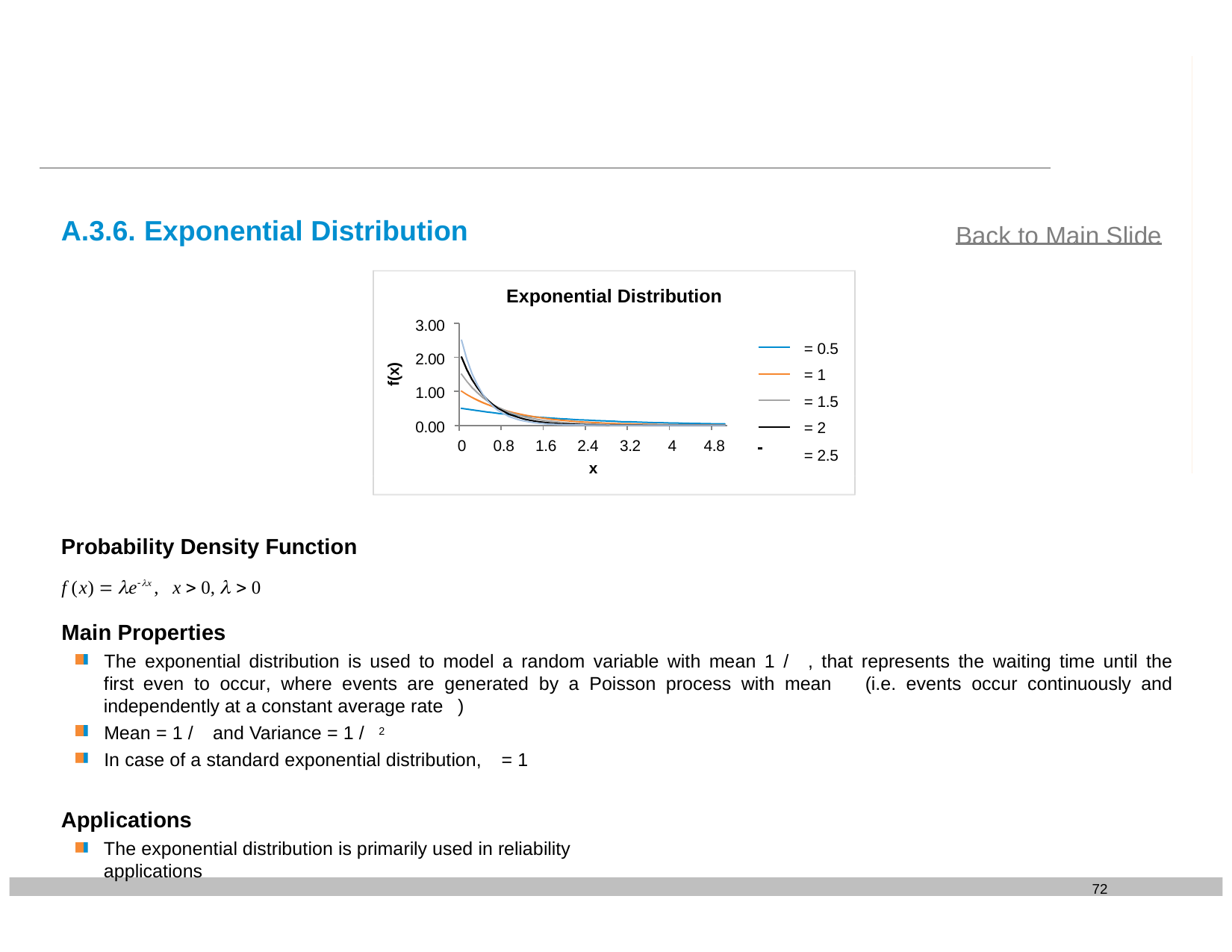

A.3.6. Exponential Distribution
Back to Main Slide

Exponential Distribution
3.00

  = 0.5
  = 1
  = 1.5
  = 2

2.00

f(x)

1.00

0.00

0	0.8	1.6	2.4	3.2	4	4.8
x

  = 2.5

Probability Density Function
f (x) = λe−λx ,   x > 0, λ > 0

Main Properties
The exponential distribution is used to model a random variable with mean 1 /  , that represents the waiting time until the first even to occur, where events are generated by a Poisson process with mean   (i.e. events occur continuously and independently at a constant average rate  )
Mean = 1 /   and Variance = 1 /  2
In case of a standard exponential distribution,   = 1

Applications
The exponential distribution is primarily used in reliability applications

72